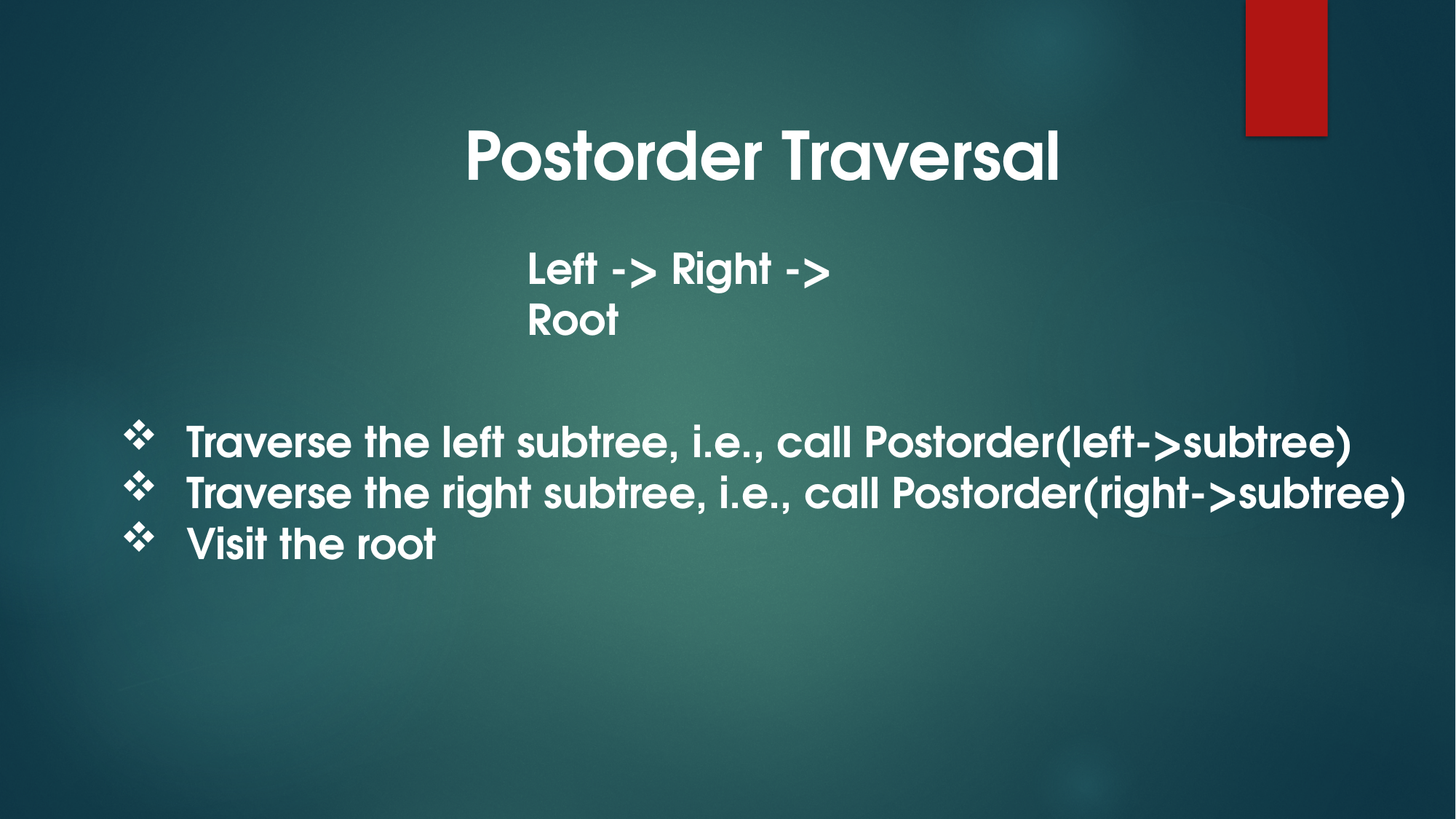

Postorder Traversal
Left -> Right -> Root
 Traverse the left subtree, i.e., call Postorder(left->subtree)
 Traverse the right subtree, i.e., call Postorder(right->subtree)
 Visit the root